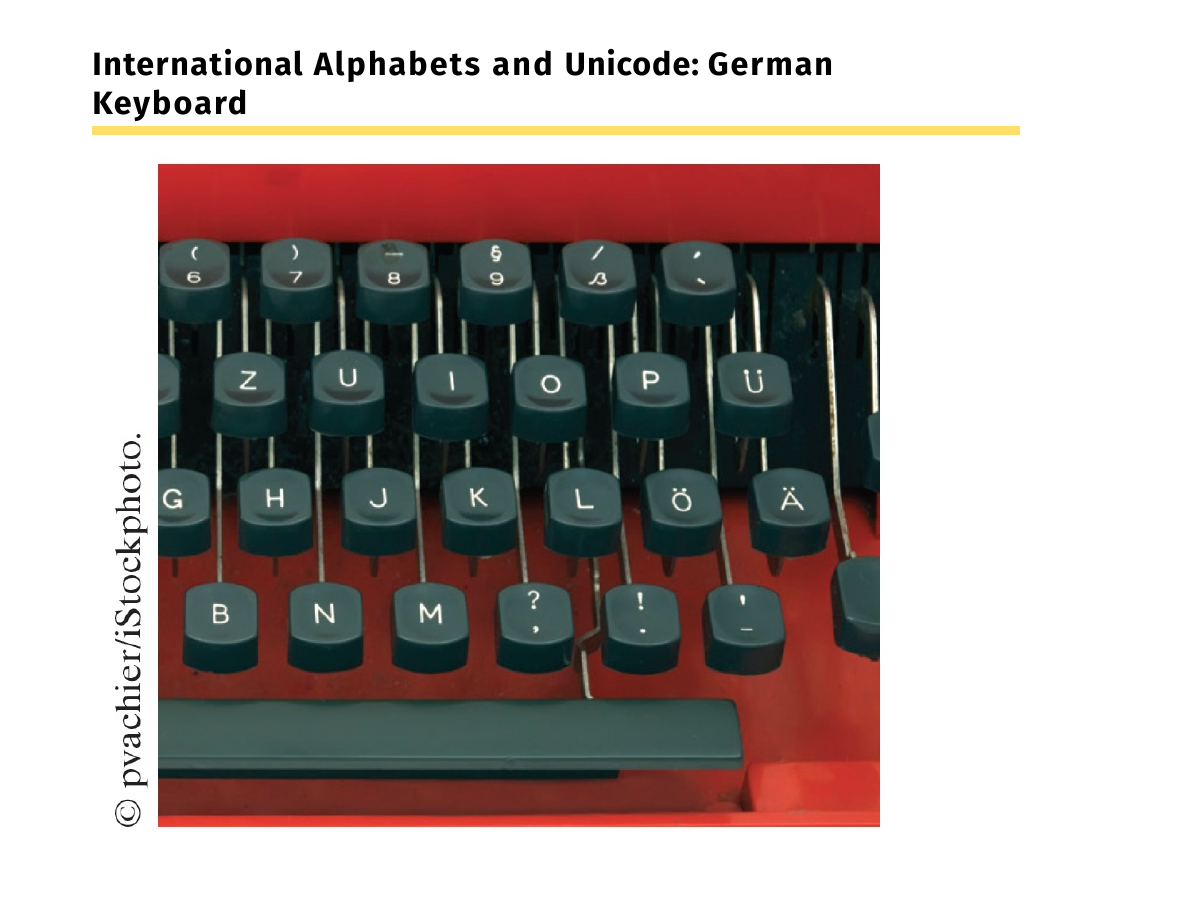

# International Alphabets and Unicode: German  Keyboard